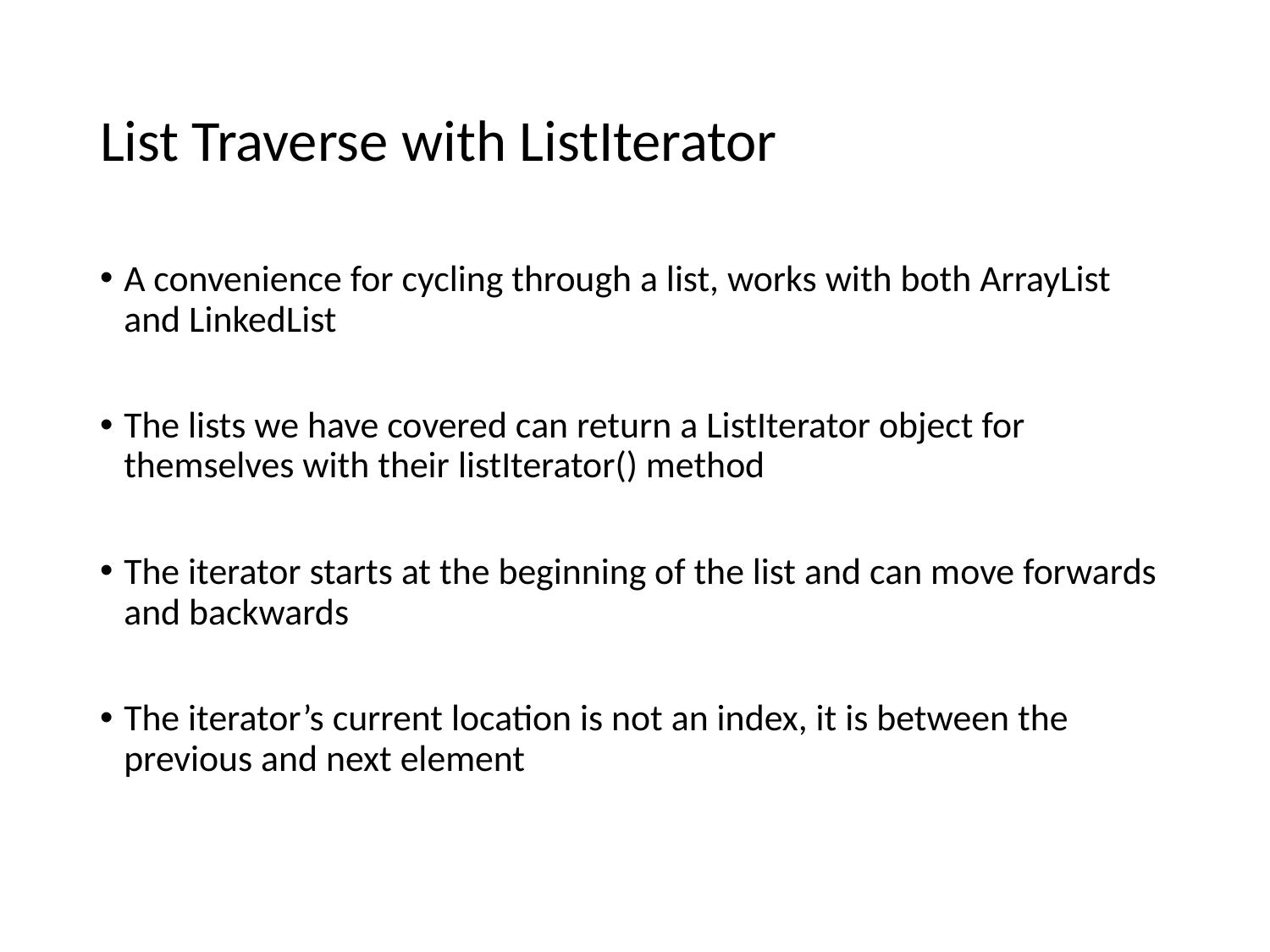

# List Traverse with ListIterator
A convenience for cycling through a list, works with both ArrayList and LinkedList

The lists we have covered can return a ListIterator object for themselves with their listIterator() method

The iterator starts at the beginning of the list and can move forwards and backwards

The iterator’s current location is not an index, it is between the previous and next element